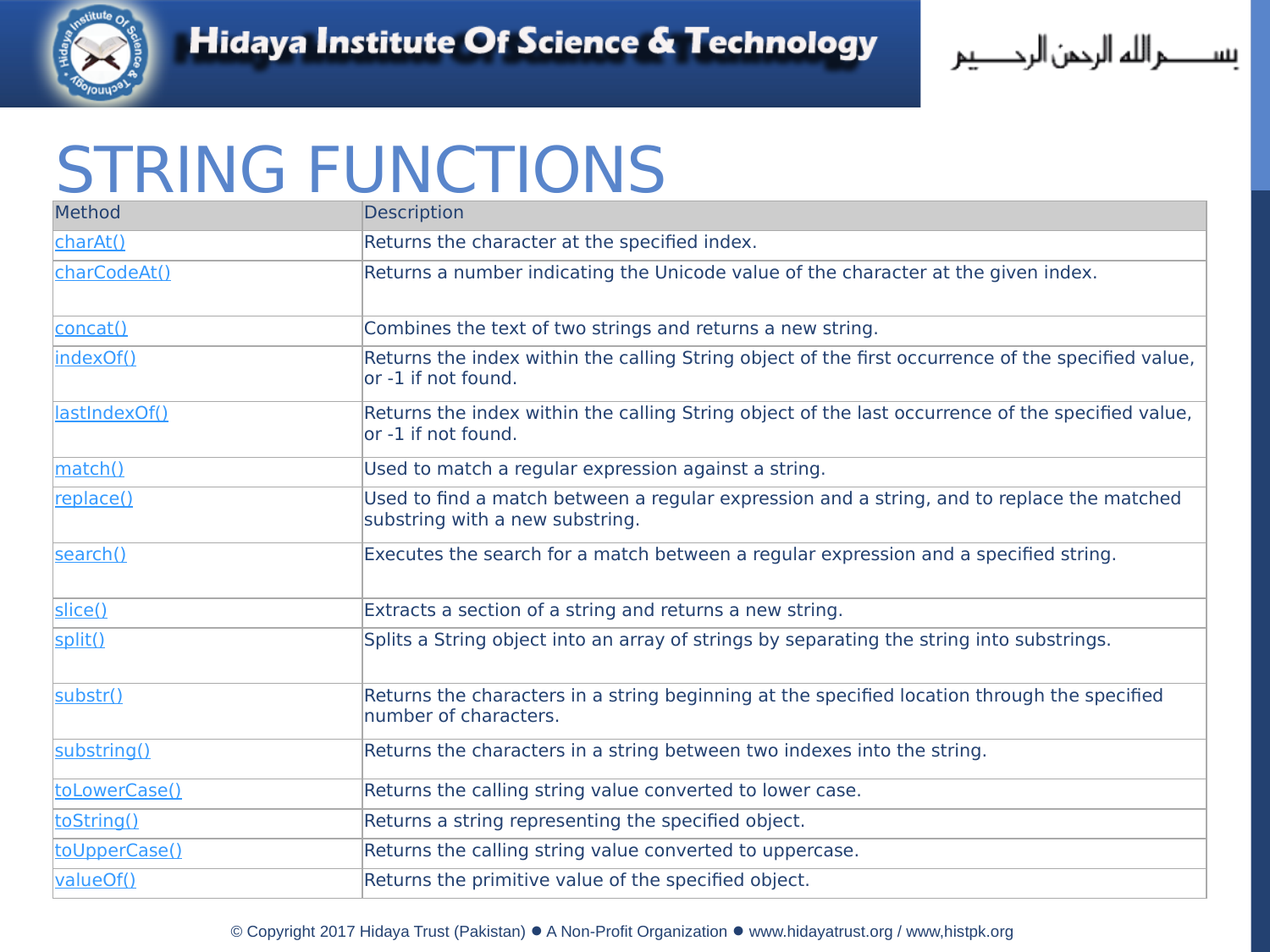

# String Functions
| Method | Description |
| --- | --- |
| charAt() | Returns the character at the specified index. |
| charCodeAt() | Returns a number indicating the Unicode value of the character at the given index. |
| concat() | Combines the text of two strings and returns a new string. |
| indexOf() | Returns the index within the calling String object of the first occurrence of the specified value, or -1 if not found. |
| lastIndexOf() | Returns the index within the calling String object of the last occurrence of the specified value, or -1 if not found. |
| match() | Used to match a regular expression against a string. |
| replace() | Used to find a match between a regular expression and a string, and to replace the matched substring with a new substring. |
| search() | Executes the search for a match between a regular expression and a specified string. |
| slice() | Extracts a section of a string and returns a new string. |
| split() | Splits a String object into an array of strings by separating the string into substrings. |
| substr() | Returns the characters in a string beginning at the specified location through the specified number of characters. |
| substring() | Returns the characters in a string between two indexes into the string. |
| toLowerCase() | Returns the calling string value converted to lower case. |
| toString() | Returns a string representing the specified object. |
| toUpperCase() | Returns the calling string value converted to uppercase. |
| valueOf() | Returns the primitive value of the specified object. |